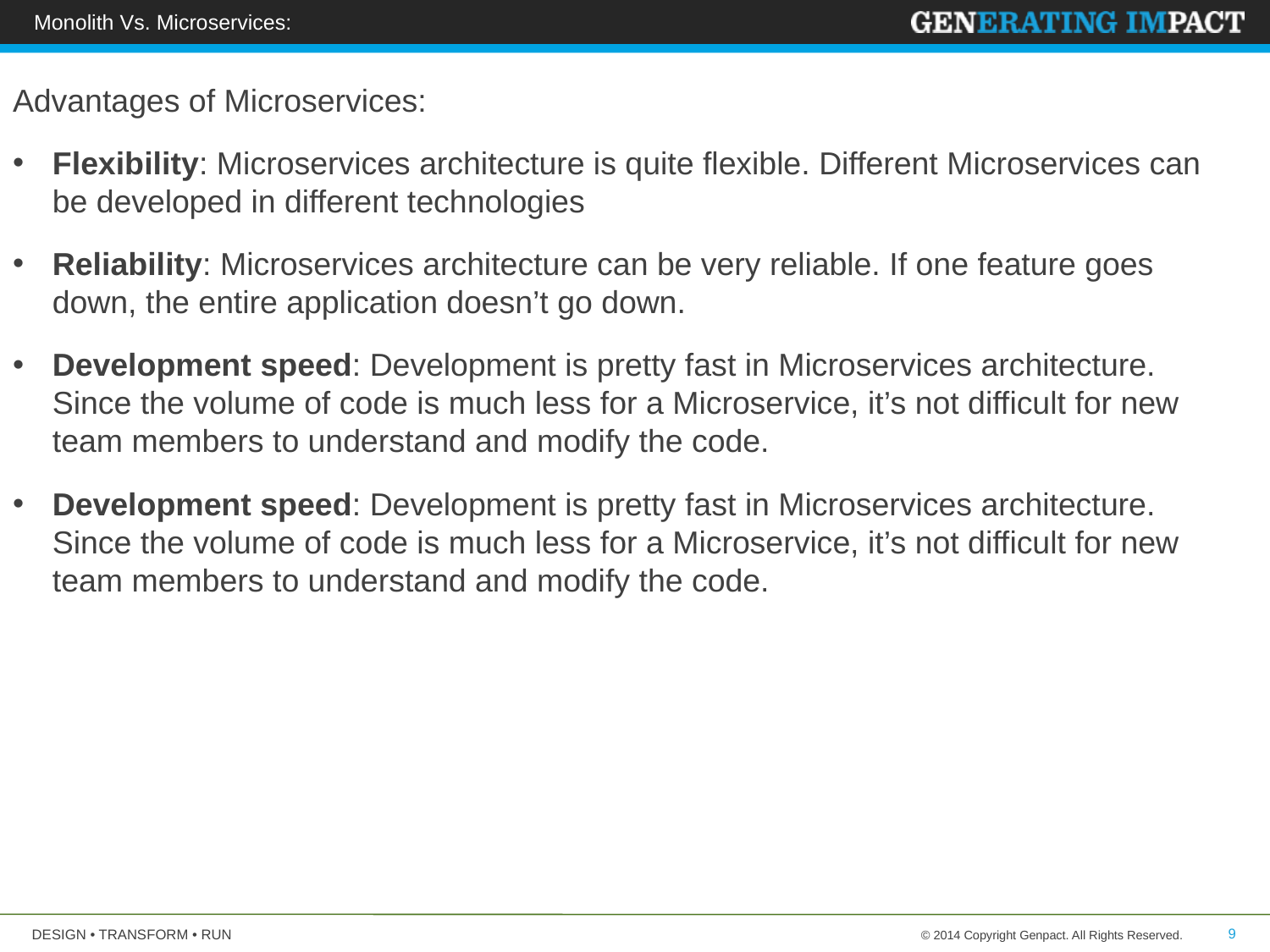

Monolith Vs. Microservices:
Advantages of Microservices:
Flexibility: Microservices architecture is quite flexible. Different Microservices can be developed in different technologies
Reliability: Microservices architecture can be very reliable. If one feature goes down, the entire application doesn’t go down.
Development speed: Development is pretty fast in Microservices architecture. Since the volume of code is much less for a Microservice, it’s not difficult for new team members to understand and modify the code.
Development speed: Development is pretty fast in Microservices architecture. Since the volume of code is much less for a Microservice, it’s not difficult for new team members to understand and modify the code.